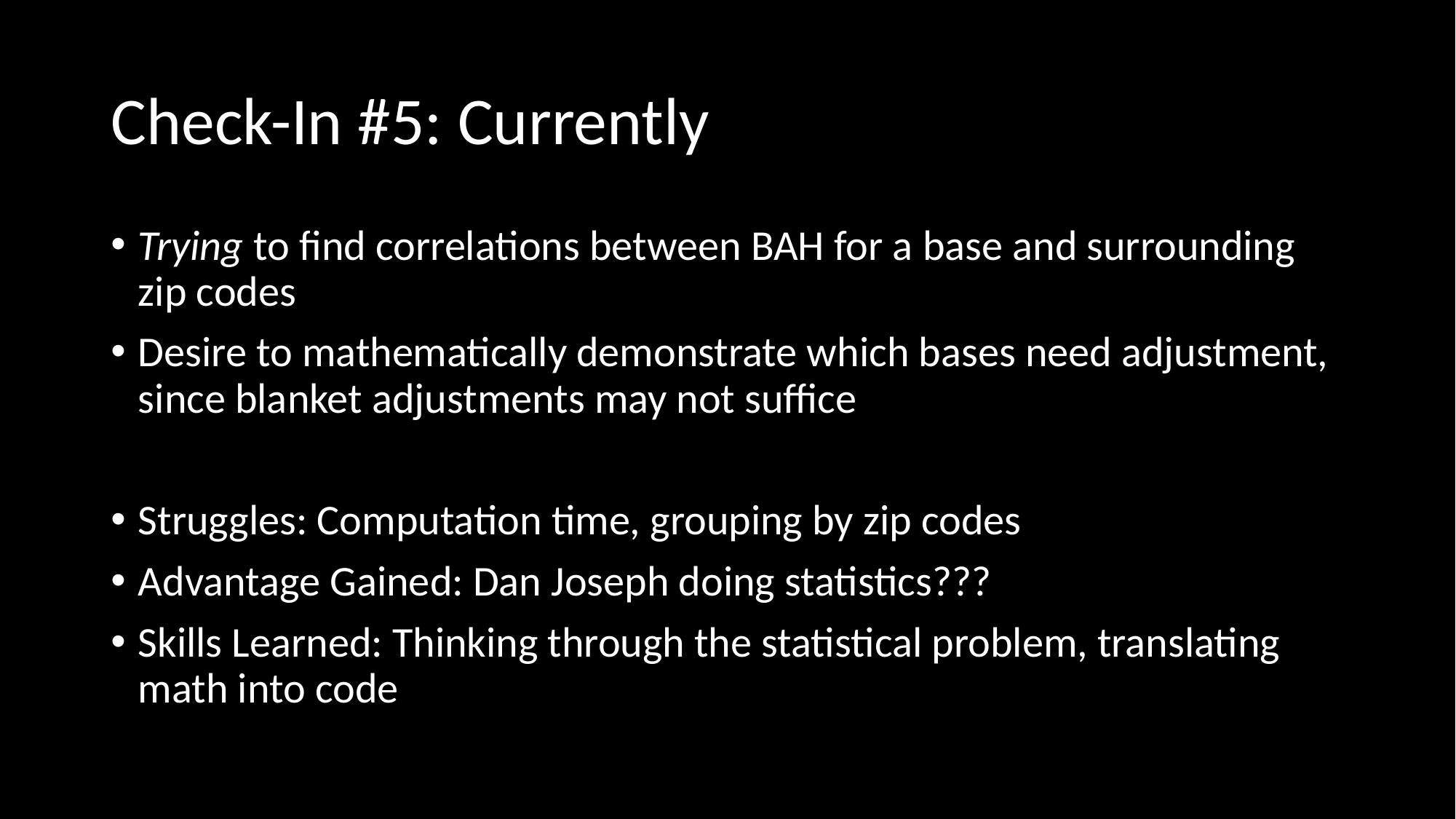

# Check-In #5: Currently
Trying to find correlations between BAH for a base and surrounding zip codes
Desire to mathematically demonstrate which bases need adjustment, since blanket adjustments may not suffice

Struggles: Computation time, grouping by zip codes
Advantage Gained: Dan Joseph doing statistics???
Skills Learned: Thinking through the statistical problem, translating math into code